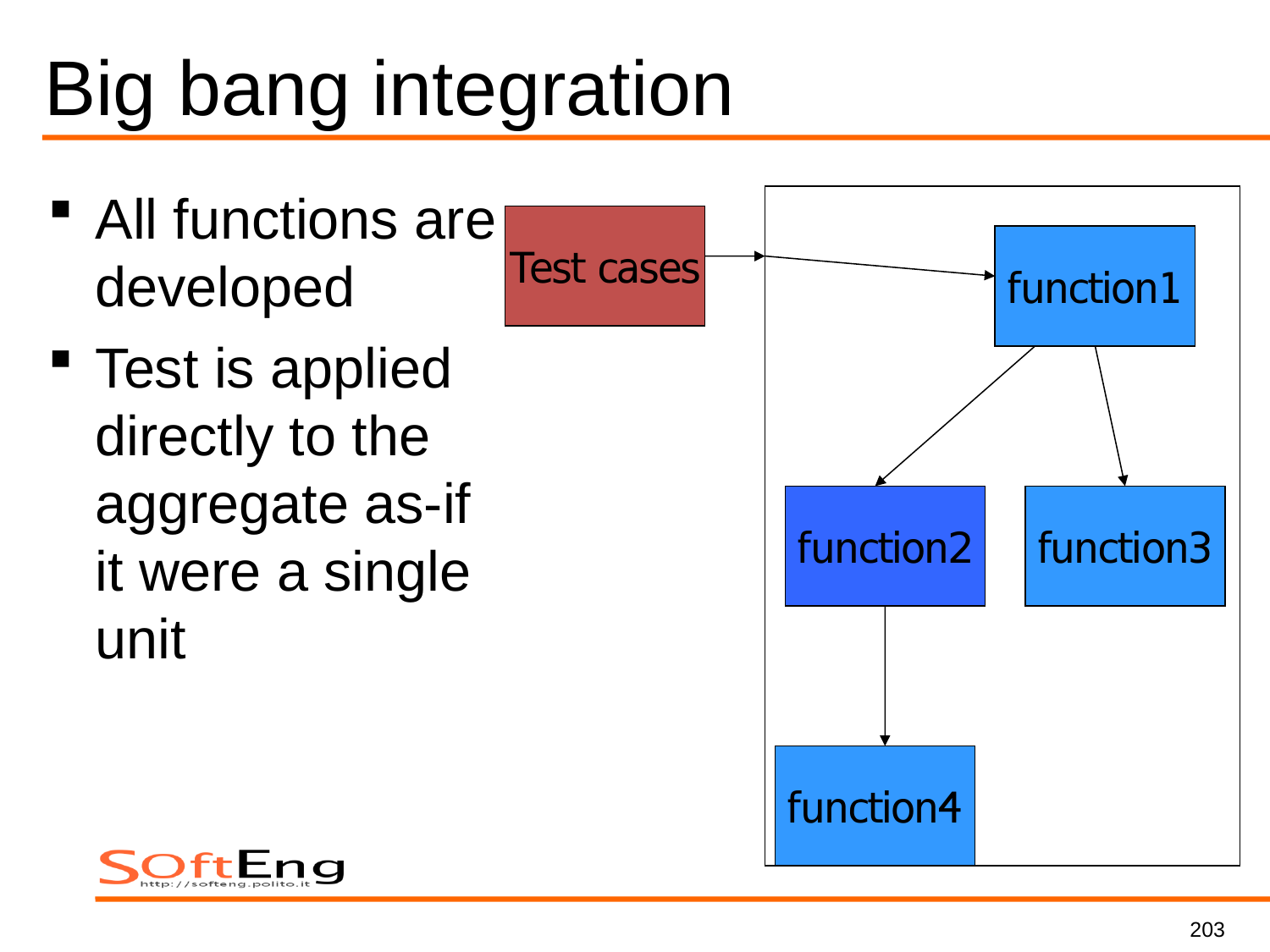

# Big bang integration
All functions are developed
Test is applied directly to the aggregate as-if it were a single unit

Test cases
function1

function2
function3

function4
203